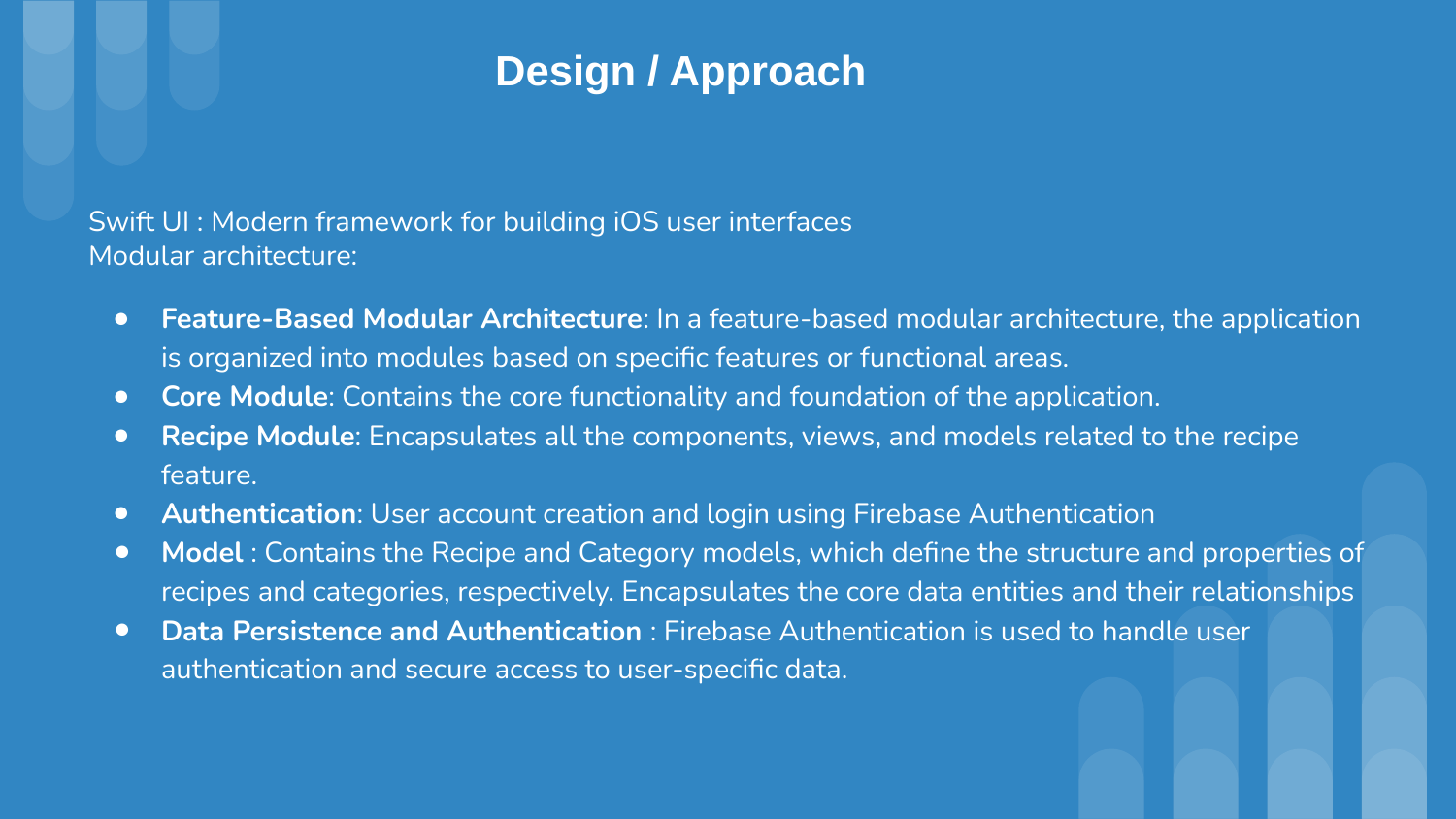

# Design / Approach
Swift UI : Modern framework for building iOS user interfaces
Modular architecture:
Feature-Based Modular Architecture: In a feature-based modular architecture, the application is organized into modules based on specific features or functional areas.
Core Module: Contains the core functionality and foundation of the application.
Recipe Module: Encapsulates all the components, views, and models related to the recipe feature.
Authentication: User account creation and login using Firebase Authentication
Model : Contains the Recipe and Category models, which define the structure and properties of recipes and categories, respectively. Encapsulates the core data entities and their relationships
Data Persistence and Authentication : Firebase Authentication is used to handle user authentication and secure access to user-specific data.